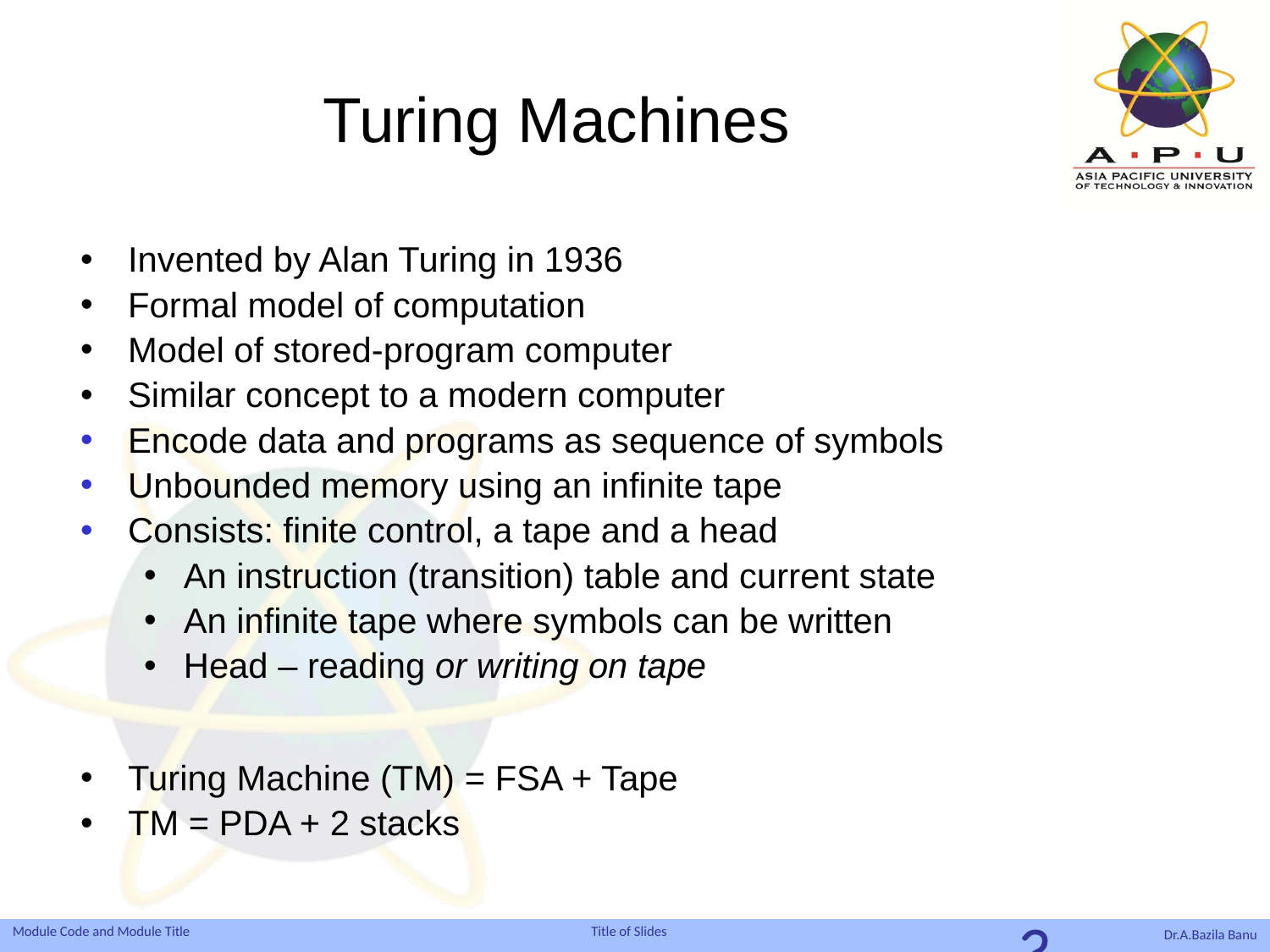

# Turing Machines
Invented by Alan Turing in 1936
Formal model of computation
Model of stored-program computer
Similar concept to a modern computer
Encode data and programs as sequence of symbols
Unbounded memory using an infinite tape
Consists: finite control, a tape and a head
An instruction (transition) table and current state
An infinite tape where symbols can be written
Head – reading or writing on tape

Turing Machine (TM) = FSA + Tape
TM = PDA + 2 stacks

2
Dr.A.Bazila Banu